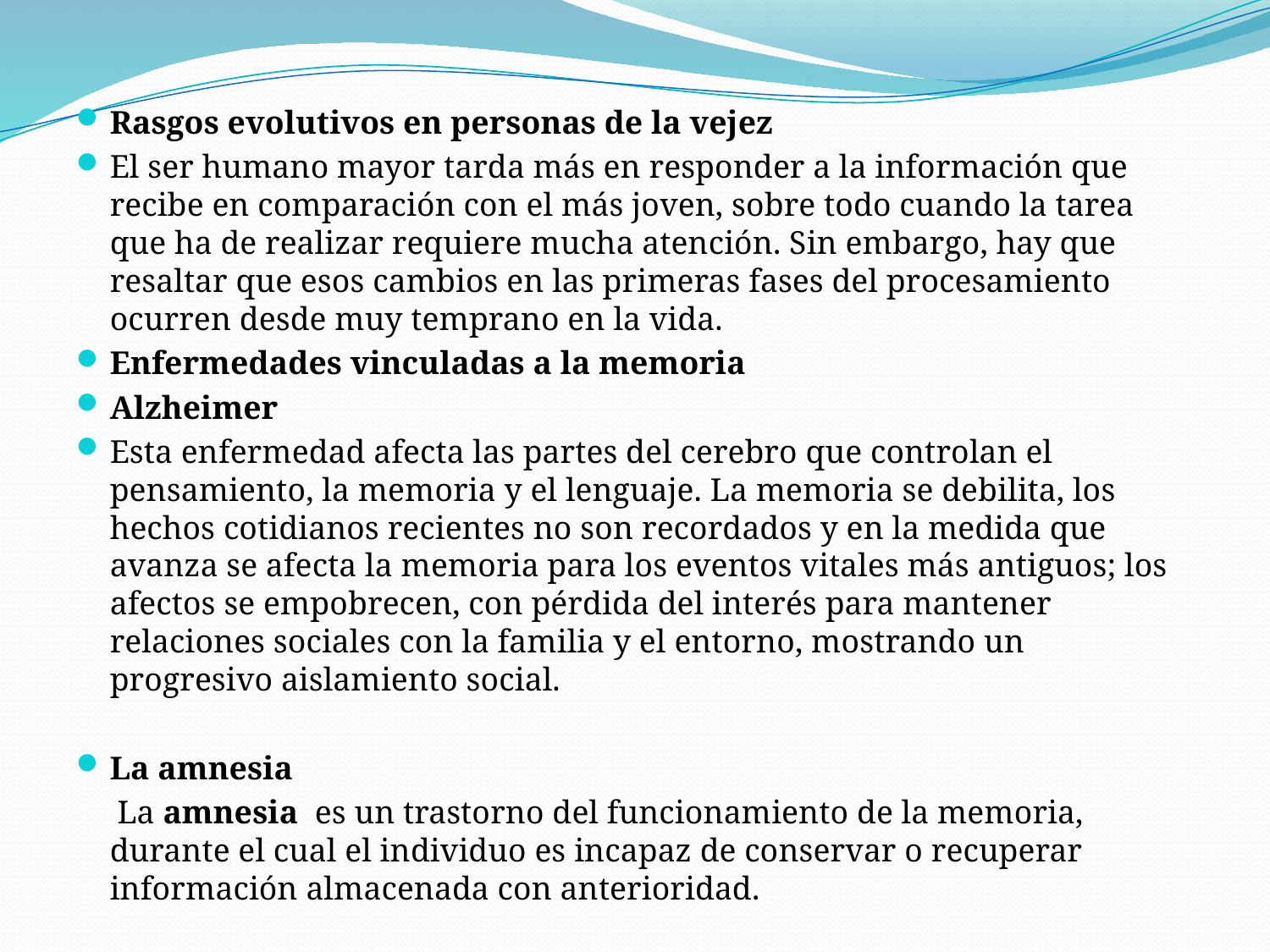

Rasgos evolutivos en personas de la vejez
El ser humano mayor tarda más en responder a la información que recibe en comparación con el más joven, sobre todo cuando la tarea que ha de realizar requiere mucha atención. Sin embargo, hay que resaltar que esos cambios en las primeras fases del procesamiento ocurren desde muy temprano en la vida.
Enfermedades vinculadas a la memoria
Alzheimer
Esta enfermedad afecta las partes del cerebro que controlan el pensamiento, la memoria y el lenguaje. La memoria se debilita, los hechos cotidianos recientes no son recordados y en la medida que avanza se afecta la memoria para los eventos vitales más antiguos; los afectos se empobrecen, con pérdida del interés para mantener relaciones sociales con la familia y el entorno, mostrando un progresivo aislamiento social.

La amnesia
     La amnesia  es un trastorno del funcionamiento de la memoria, durante el cual el individuo es incapaz de conservar o recuperar información almacenada con anterioridad.